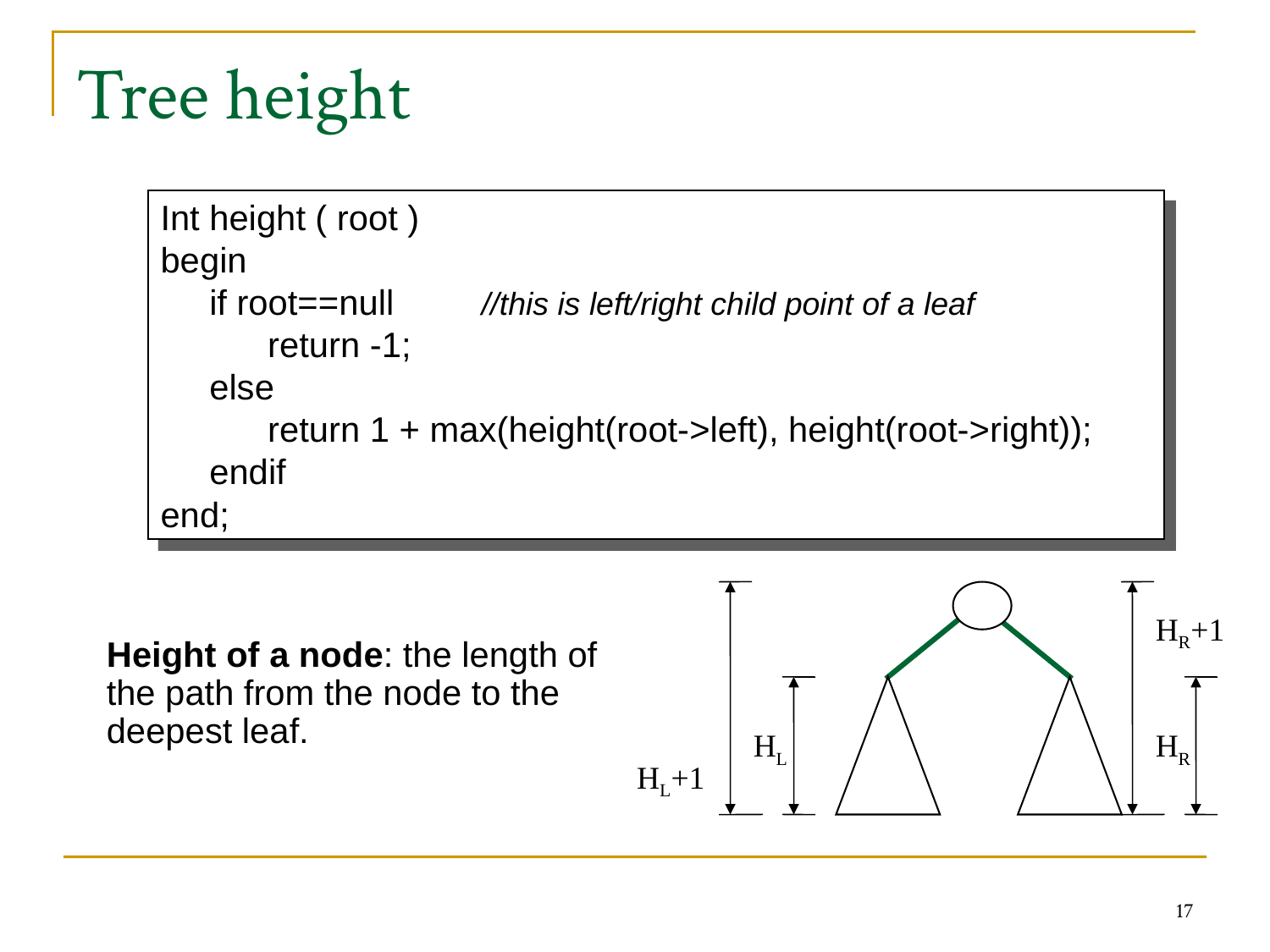

# Tree height
Int height ( root )
begin
     if root==null         //this is left/right child point of a leaf
           return -1;
     else
           return 1 + max(height(root->left), height(root->right));
     endif
end;

HL
HL+1

HR+1

HR

Height of a node: the length of the path from the node to the deepest leaf.
17